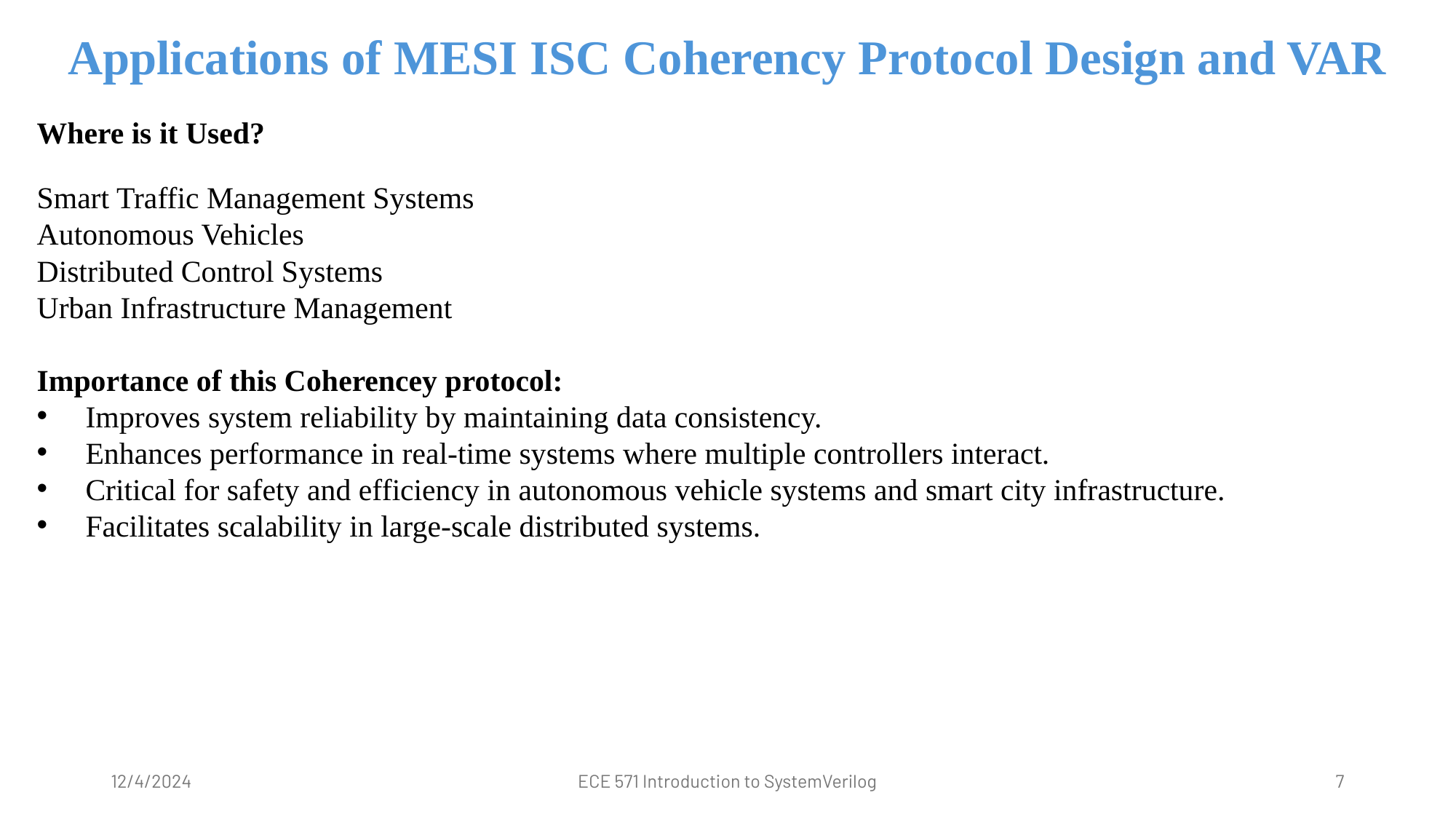

Applications of MESI ISC Coherency Protocol Design and VAR

Where is it Used?

Smart Traffic Management Systems
Autonomous Vehicles
Distributed Control Systems
Urban Infrastructure Management

Importance of this Coherencey protocol:
 Improves system reliability by maintaining data consistency.
 Enhances performance in real-time systems where multiple controllers interact.
 Critical for safety and efficiency in autonomous vehicle systems and smart city infrastructure.
 Facilitates scalability in large-scale distributed systems.

12/4/2024
ECE 571 Introduction to SystemVerilog
7